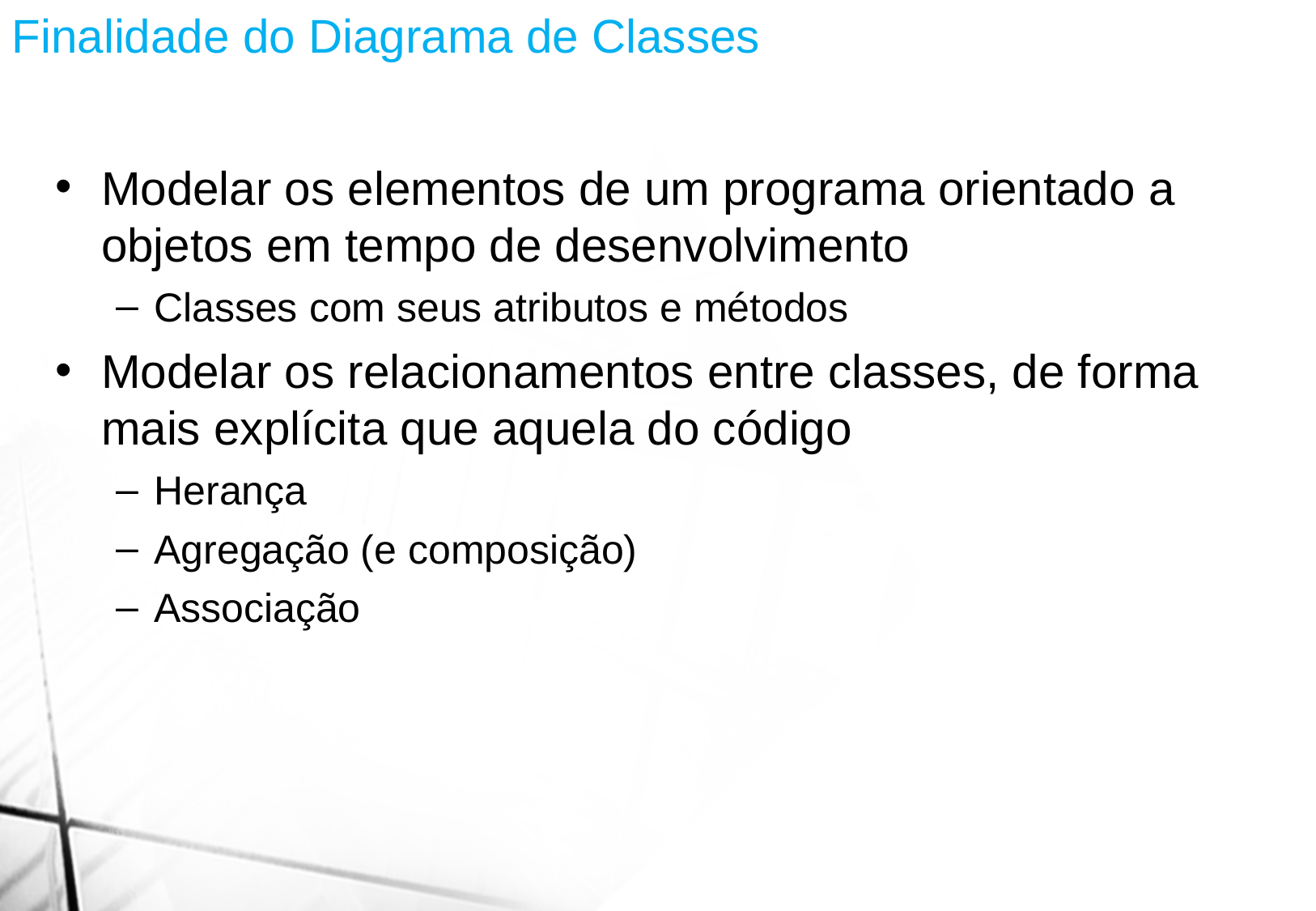

Finalidade do Diagrama de Classes
Modelar os elementos de um programa orientado a objetos em tempo de desenvolvimento
Classes com seus atributos e métodos
Modelar os relacionamentos entre classes, de forma mais explícita que aquela do código
Herança
Agregação (e composição)
Associação